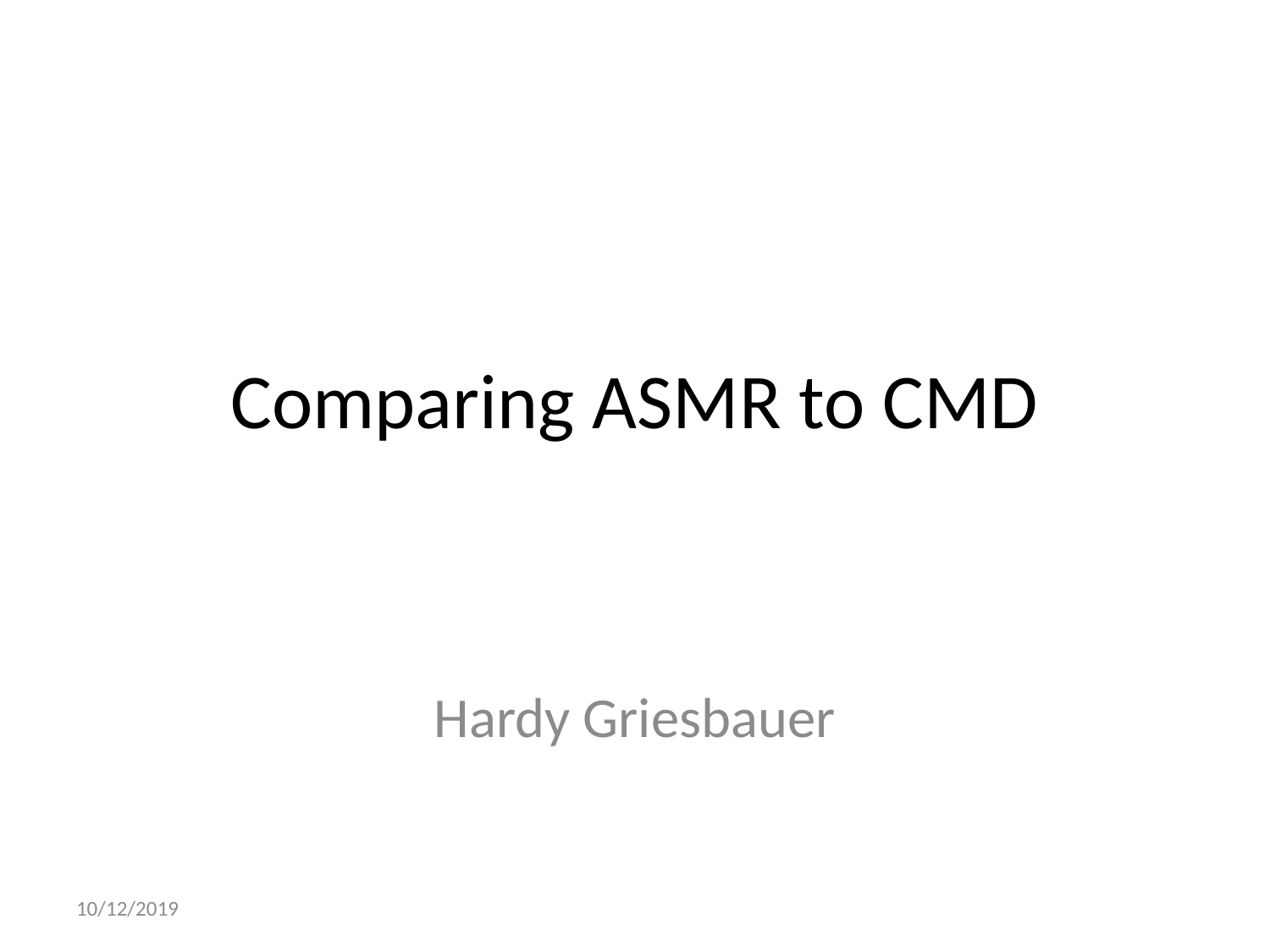

# Comparing ASMR to CMD
Hardy Griesbauer
10/12/2019